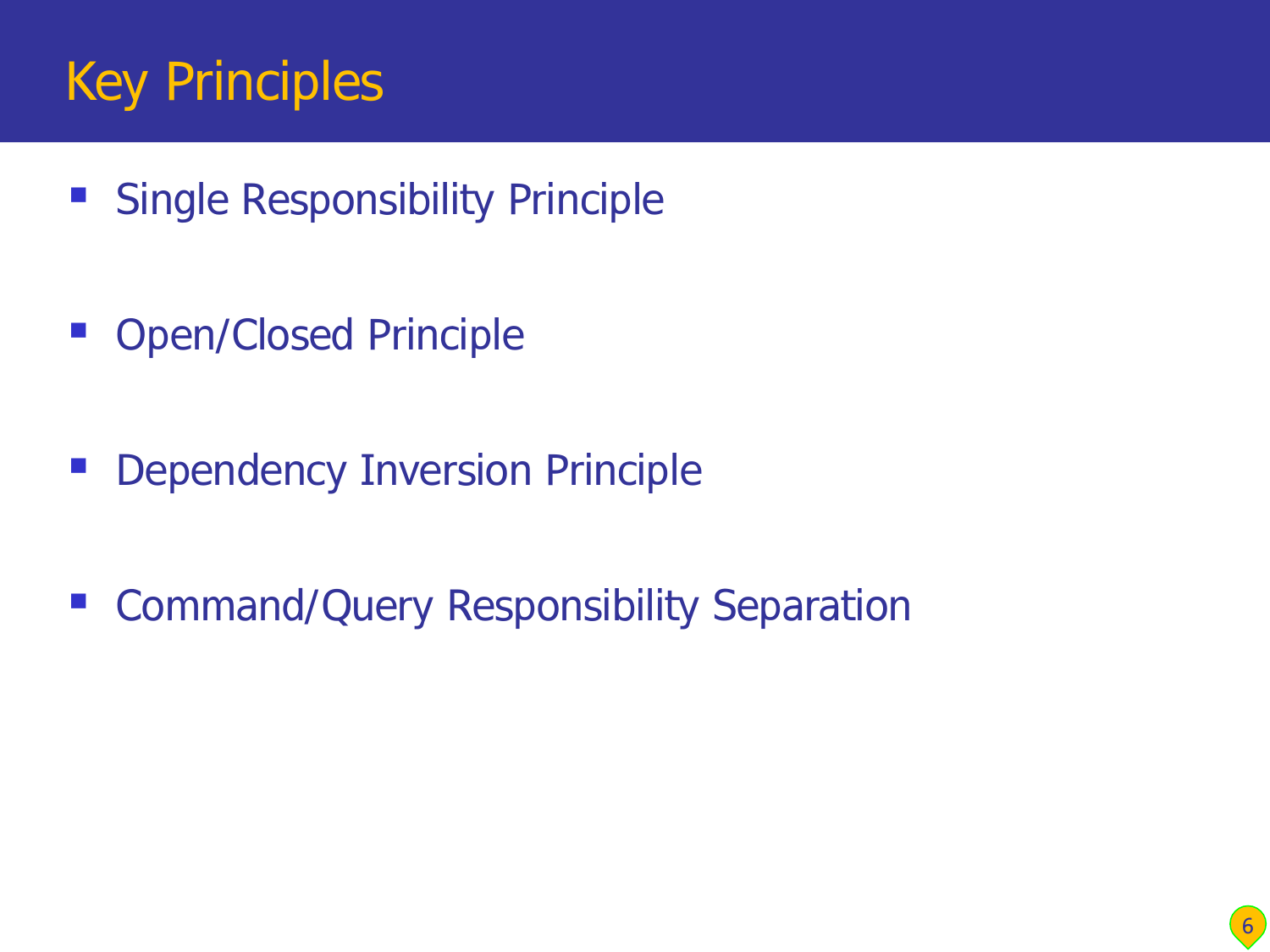

# Key Principles
Single Responsibility Principle

Open/Closed Principle

Dependency Inversion Principle

Command/Query Responsibility Separation
6